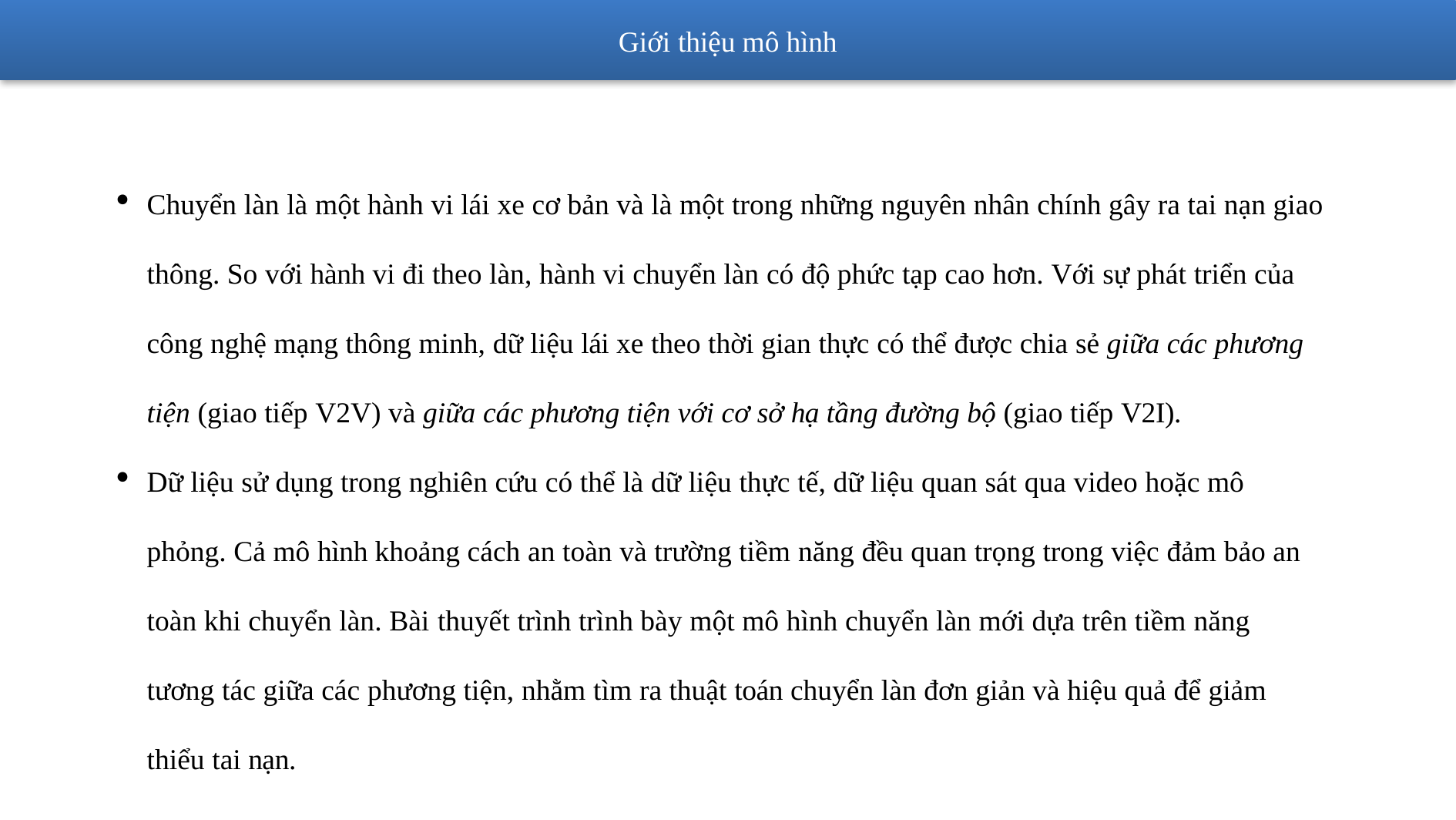

Giới thiệu mô hình
Chuyển làn là một hành vi lái xe cơ bản và là một trong những nguyên nhân chính gây ra tai nạn giao thông. So với hành vi đi theo làn, hành vi chuyển làn có độ phức tạp cao hơn. Với sự phát triển của công nghệ mạng thông minh, dữ liệu lái xe theo thời gian thực có thể được chia sẻ giữa các phương tiện (giao tiếp V2V) và giữa các phương tiện với cơ sở hạ tầng đường bộ (giao tiếp V2I).
Dữ liệu sử dụng trong nghiên cứu có thể là dữ liệu thực tế, dữ liệu quan sát qua video hoặc mô phỏng. Cả mô hình khoảng cách an toàn và trường tiềm năng đều quan trọng trong việc đảm bảo an toàn khi chuyển làn. Bài thuyết trình trình bày một mô hình chuyển làn mới dựa trên tiềm năng tương tác giữa các phương tiện, nhằm tìm ra thuật toán chuyển làn đơn giản và hiệu quả để giảm thiểu tai nạn.